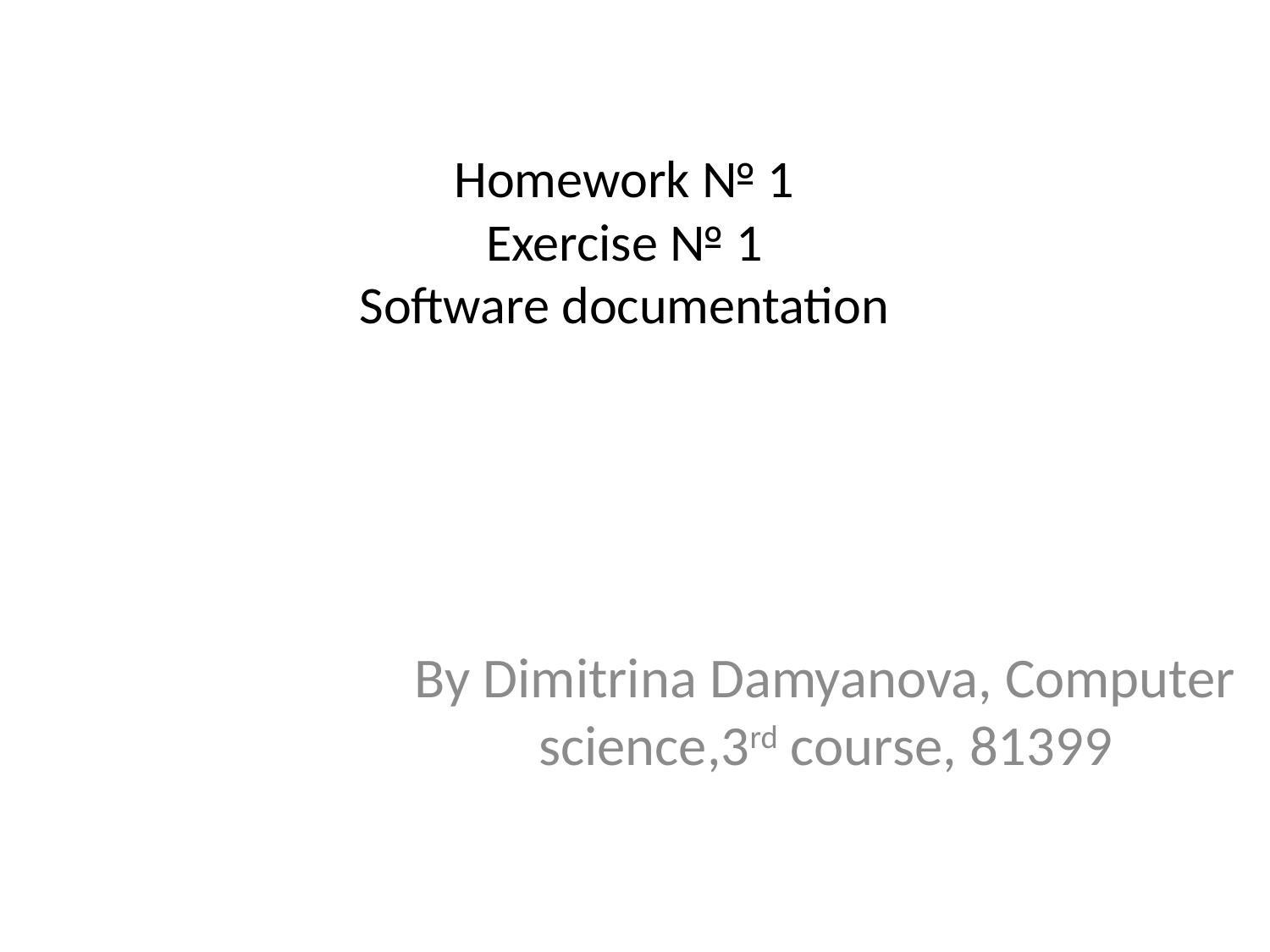

# Homework № 1 Exercise № 1 Software documentation
By Dimitrina Damyanova, Computer science,3rd course, 81399